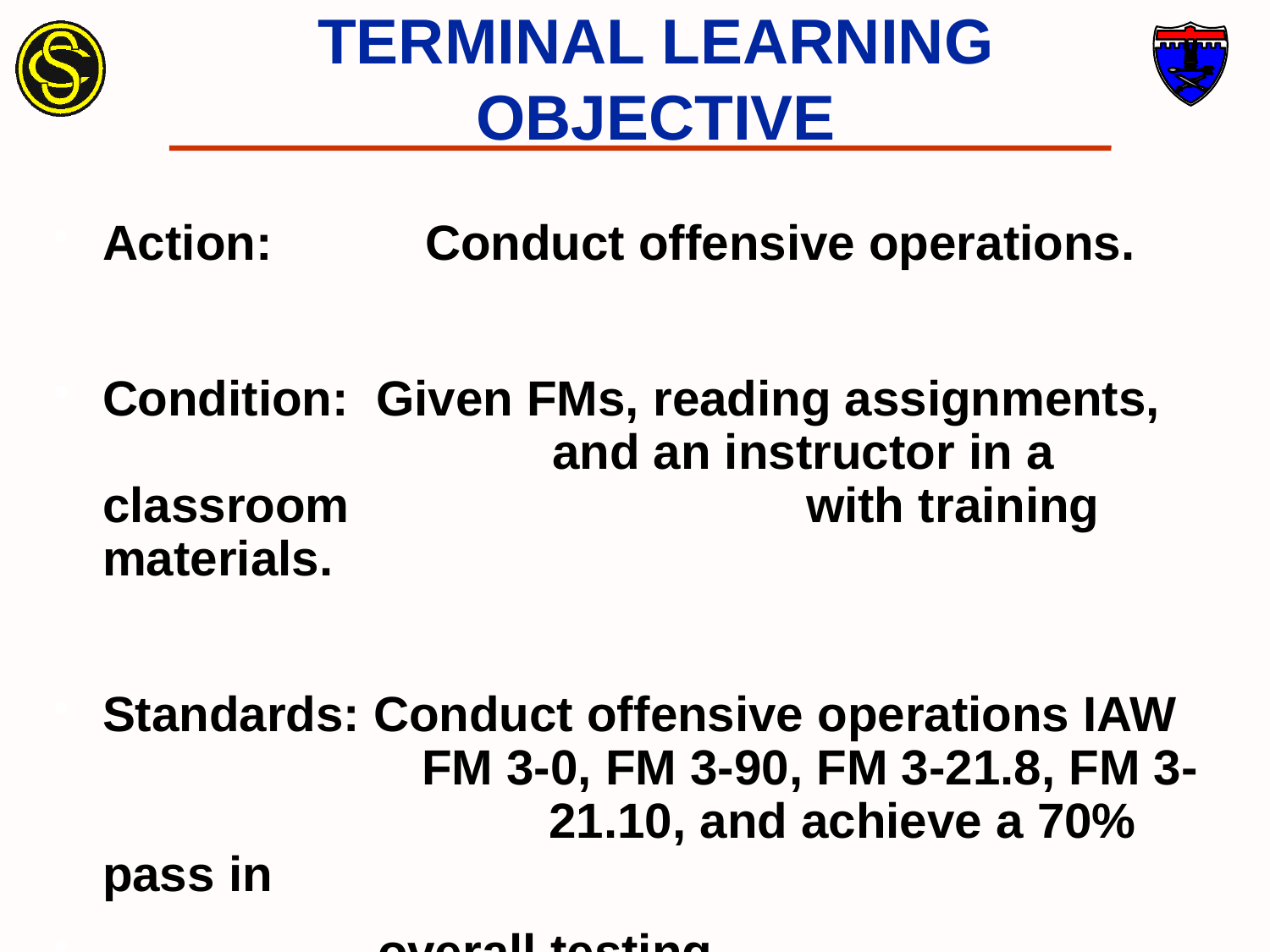

# TERMINAL LEARNING OBJECTIVE
Action:  	     Conduct offensive operations.

Condition:  Given FMs, reading assignments, 			     and an instructor in a classroom 			     with training materials.

Standards: Conduct offensive operations IAW    	              FM 3-0, FM 3-90, FM 3-21.8, FM 3-  	       	              21.10, and achieve a 70% pass in
                    overall testing.